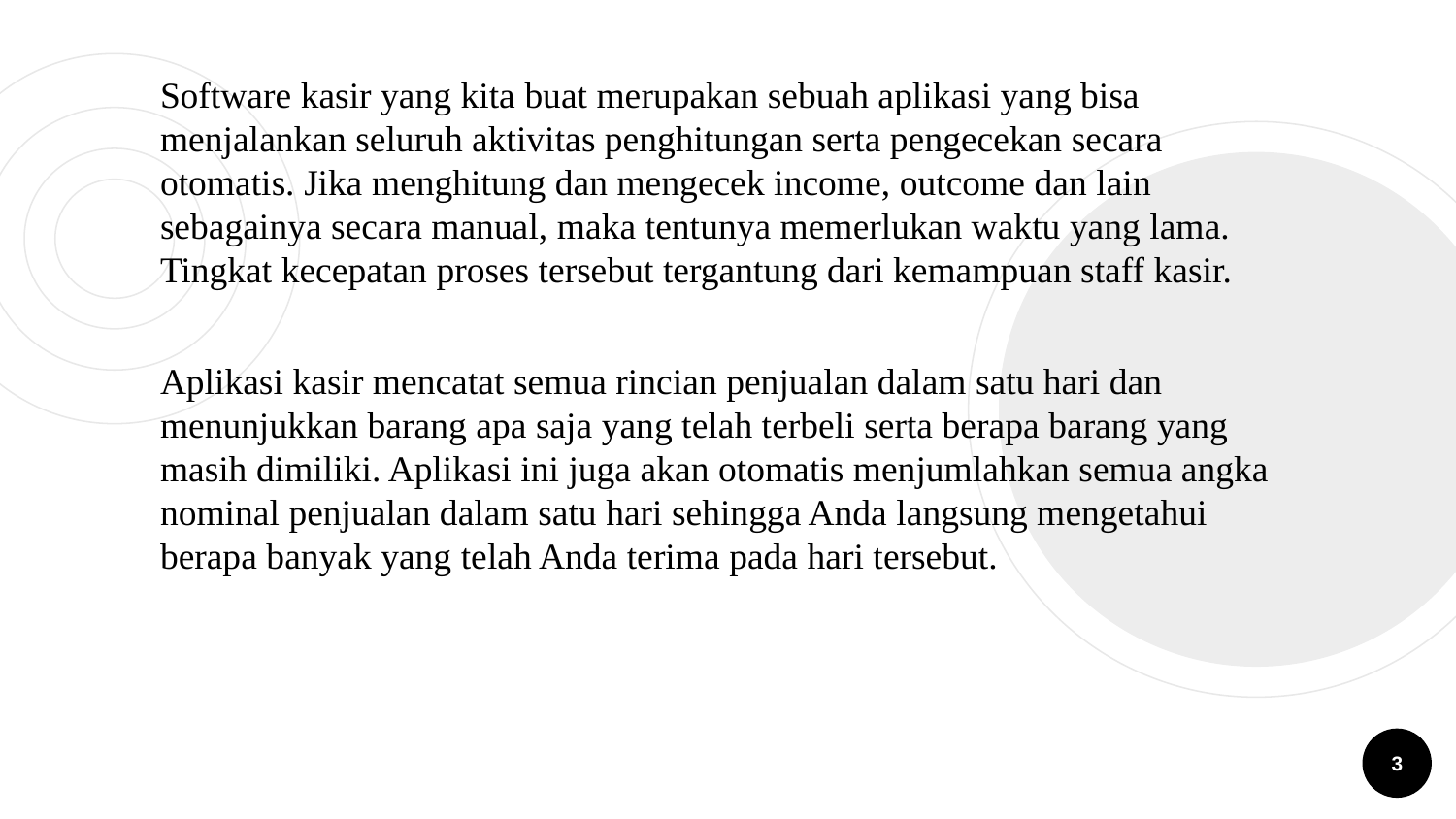

Software kasir yang kita buat merupakan sebuah aplikasi yang bisa menjalankan seluruh aktivitas penghitungan serta pengecekan secara otomatis. Jika menghitung dan mengecek income, outcome dan lain sebagainya secara manual, maka tentunya memerlukan waktu yang lama. Tingkat kecepatan proses tersebut tergantung dari kemampuan staff kasir.

	Aplikasi kasir mencatat semua rincian penjualan dalam satu hari dan menunjukkan barang apa saja yang telah terbeli serta berapa barang yang masih dimiliki. Aplikasi ini juga akan otomatis menjumlahkan semua angka nominal penjualan dalam satu hari sehingga Anda langsung mengetahui berapa banyak yang telah Anda terima pada hari tersebut.

3